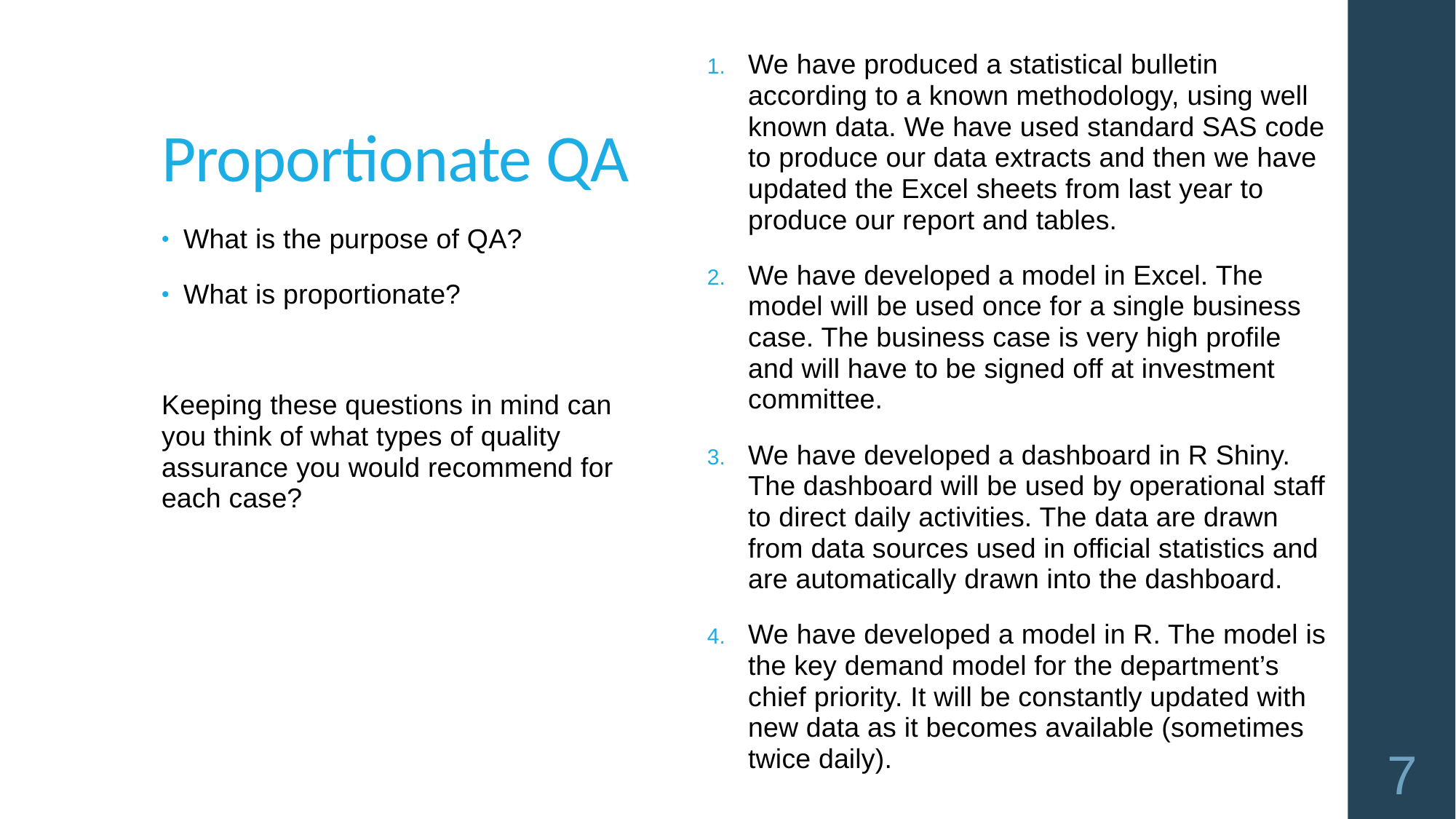

# Proportionate QA
We have produced a statistical bulletin according to a known methodology, using well known data. We have used standard SAS code to produce our data extracts and then we have updated the Excel sheets from last year to produce our report and tables.
We have developed a model in Excel. The model will be used once for a single business case. The business case is very high profile and will have to be signed off at investment committee.
We have developed a dashboard in R Shiny. The dashboard will be used by operational staff to direct daily activities. The data are drawn from data sources used in official statistics and are automatically drawn into the dashboard.
We have developed a model in R. The model is the key demand model for the department’s chief priority. It will be constantly updated with new data as it becomes available (sometimes twice daily).

What is the purpose of QA?
What is proportionate?

Keeping these questions in mind can you think of what types of quality assurance you would recommend for each case?
7